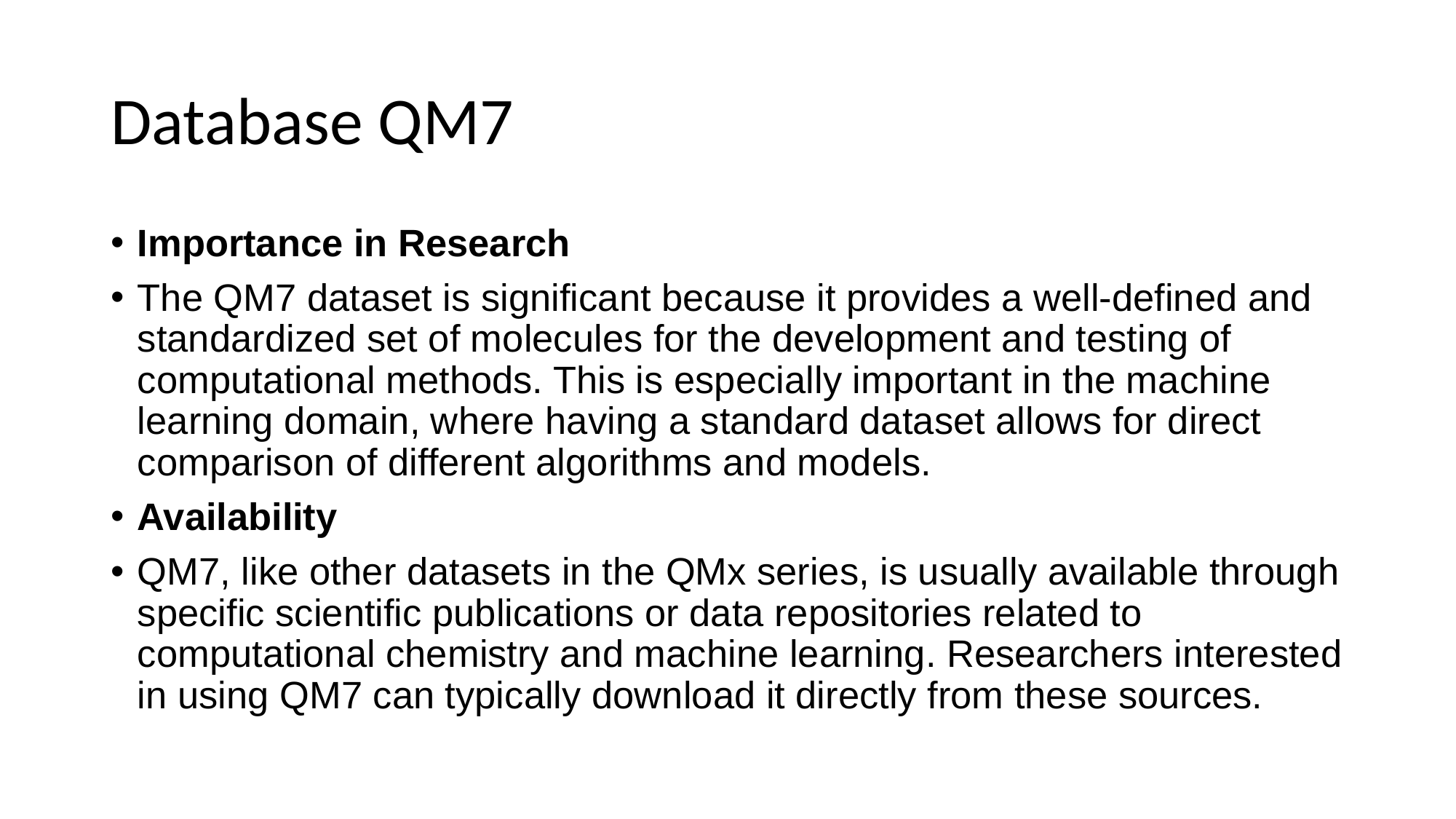

# Database QM7
Importance in Research
The QM7 dataset is significant because it provides a well-defined and standardized set of molecules for the development and testing of computational methods. This is especially important in the machine learning domain, where having a standard dataset allows for direct comparison of different algorithms and models.
Availability
QM7, like other datasets in the QMx series, is usually available through specific scientific publications or data repositories related to computational chemistry and machine learning. Researchers interested in using QM7 can typically download it directly from these sources.